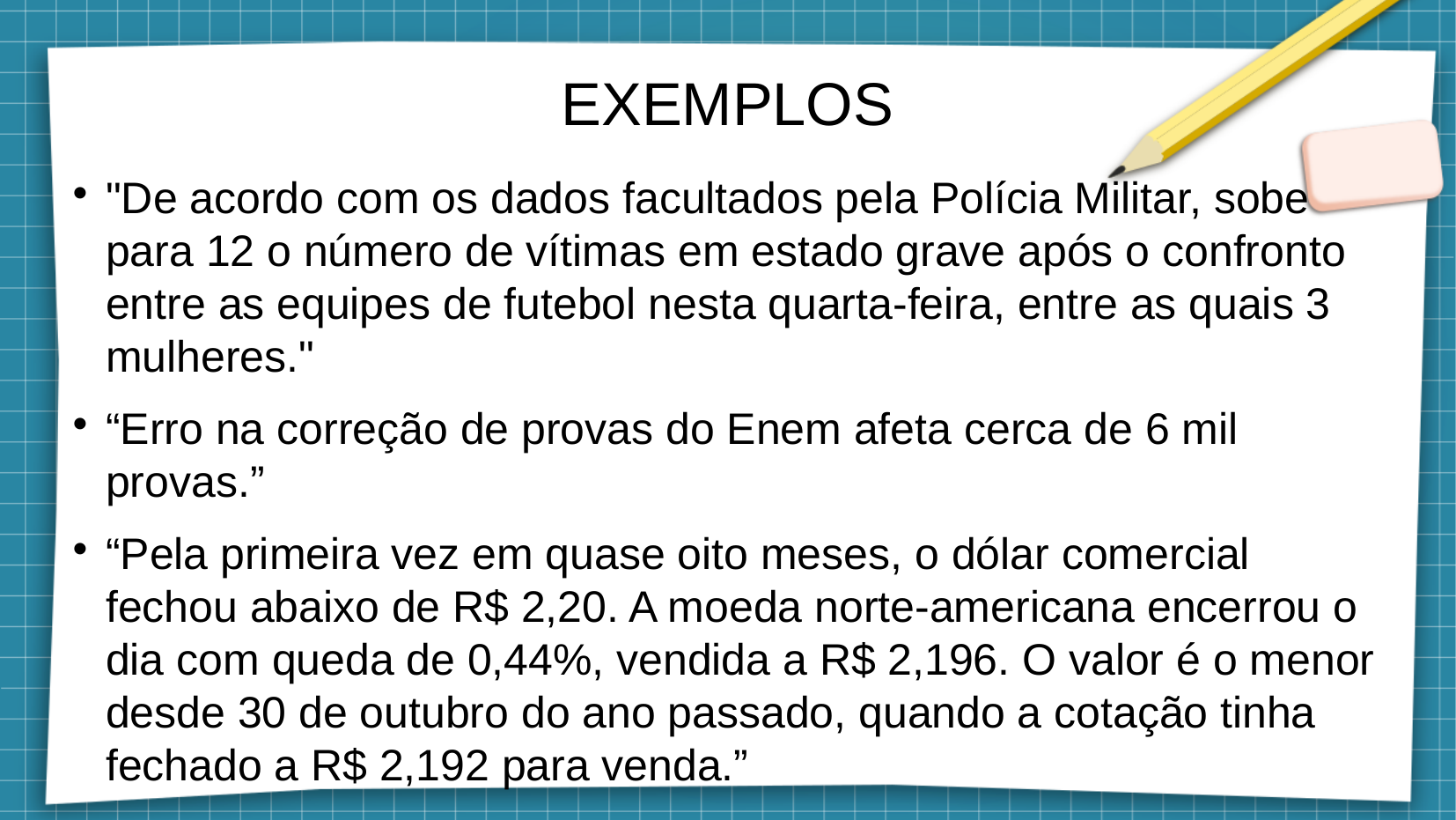

# EXEMPLOS
"De acordo com os dados facultados pela Polícia Militar, sobe para 12 o número de vítimas em estado grave após o confronto entre as equipes de futebol nesta quarta-feira, entre as quais 3 mulheres."
“Erro na correção de provas do Enem afeta cerca de 6 mil provas.”
“Pela primeira vez em quase oito meses, o dólar comercial fechou abaixo de R$ 2,20. A moeda norte-americana encerrou o dia com queda de 0,44%, vendida a R$ 2,196. O valor é o menor desde 30 de outubro do ano passado, quando a cotação tinha fechado a R$ 2,192 para venda.”